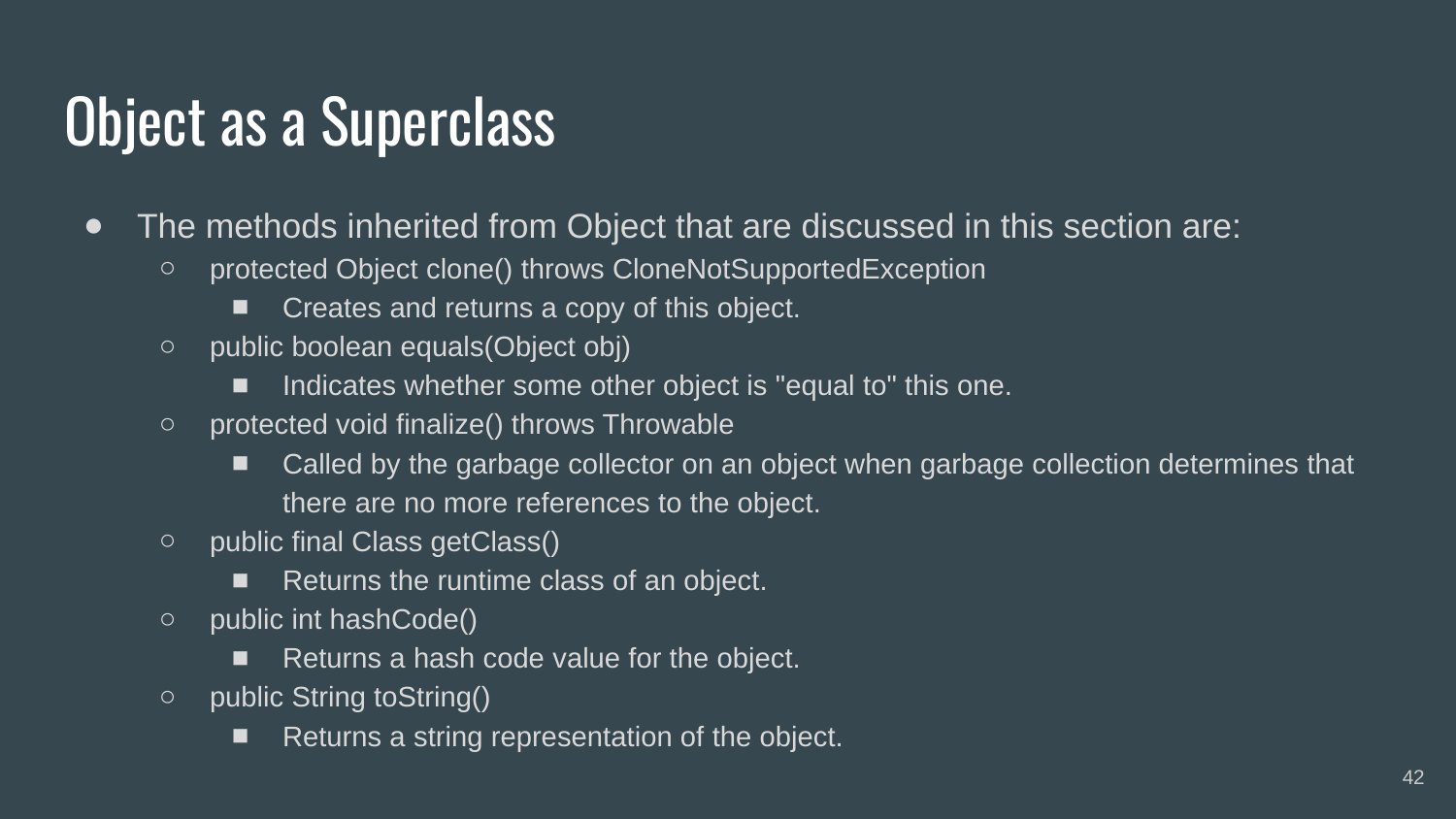

# Object as a Superclass
The methods inherited from Object that are discussed in this section are:
protected Object clone() throws CloneNotSupportedException
Creates and returns a copy of this object.
public boolean equals(Object obj)
Indicates whether some other object is "equal to" this one.
protected void finalize() throws Throwable
Called by the garbage collector on an object when garbage collection determines that there are no more references to the object.
public final Class getClass()
Returns the runtime class of an object.
public int hashCode()
Returns a hash code value for the object.
public String toString()
Returns a string representation of the object.
42